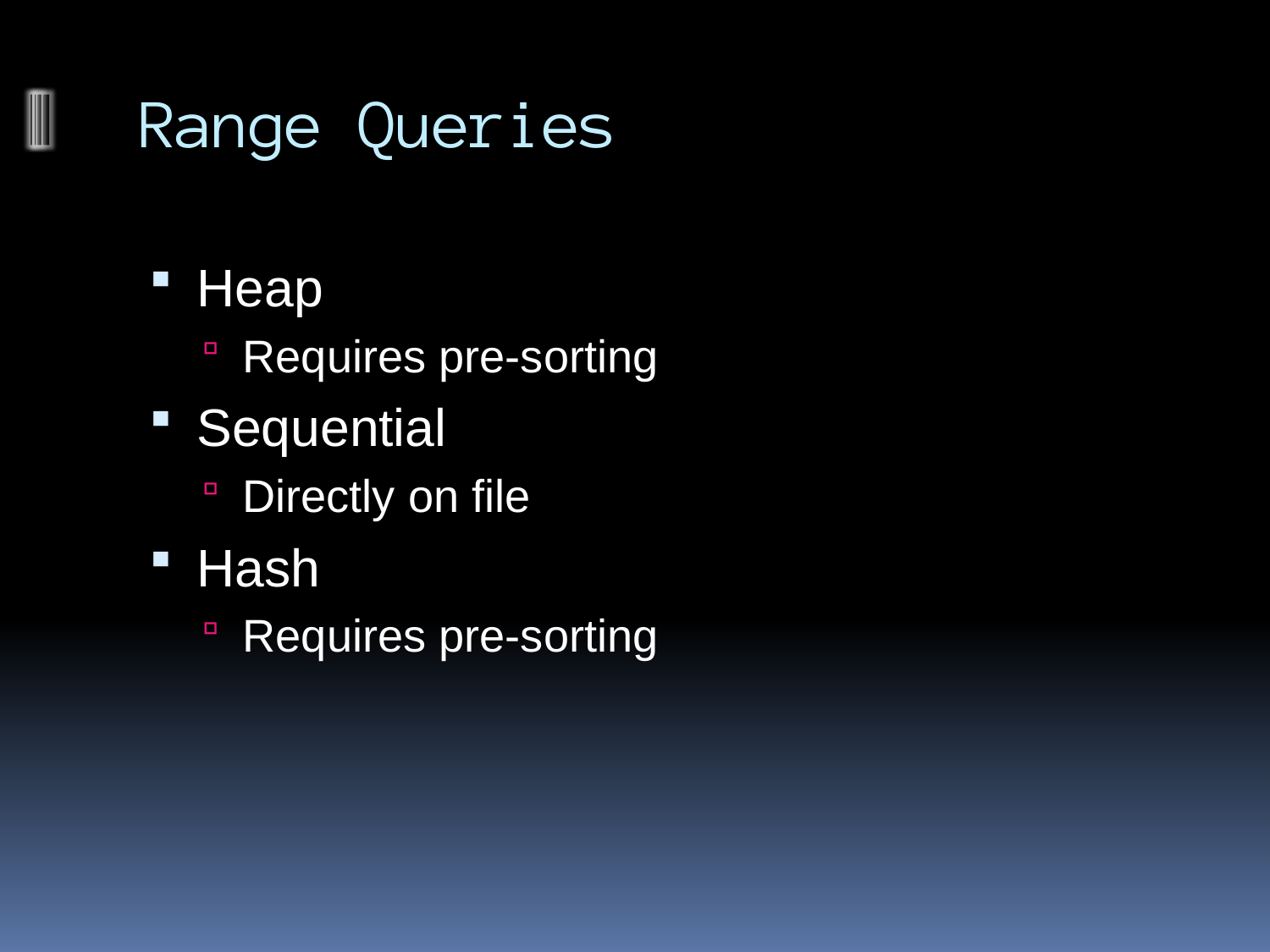

# Range Queries
Heap
Requires pre-sorting
Sequential
Directly on file
Hash
Requires pre-sorting